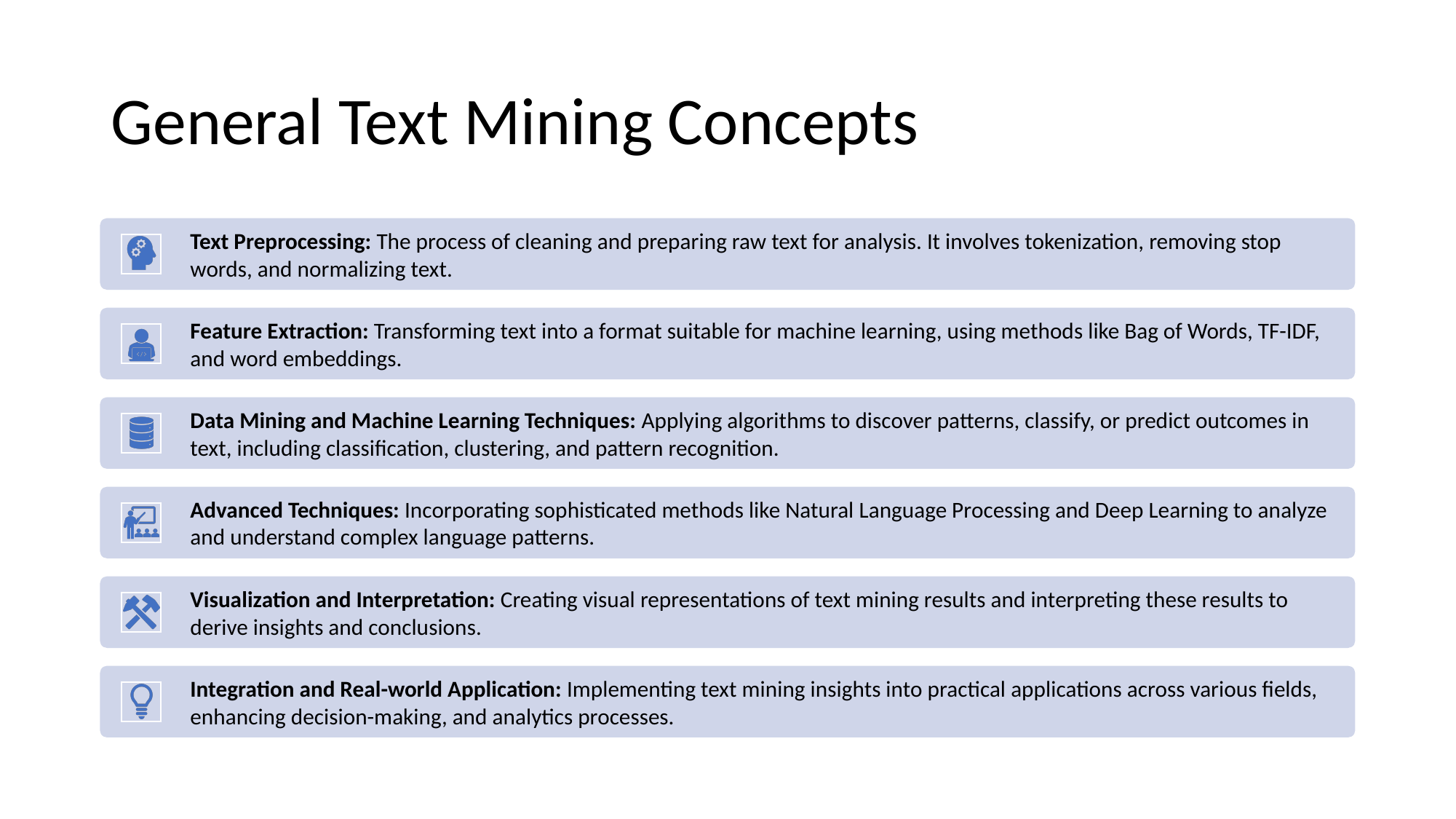

# General Text Mining Concepts
Text Preprocessing: The process of cleaning and preparing raw text for analysis. It involves tokenization, removing stop words, and normalizing text.
Feature Extraction: Transforming text into a format suitable for machine learning, using methods like Bag of Words, TF-IDF, and word embeddings.
Data Mining and Machine Learning Techniques: Applying algorithms to discover patterns, classify, or predict outcomes in text, including classification, clustering, and pattern recognition.
Advanced Techniques: Incorporating sophisticated methods like Natural Language Processing and Deep Learning to analyze and understand complex language patterns.
Visualization and Interpretation: Creating visual representations of text mining results and interpreting these results to derive insights and conclusions.
Integration and Real-world Application: Implementing text mining insights into practical applications across various fields, enhancing decision-making, and analytics processes.